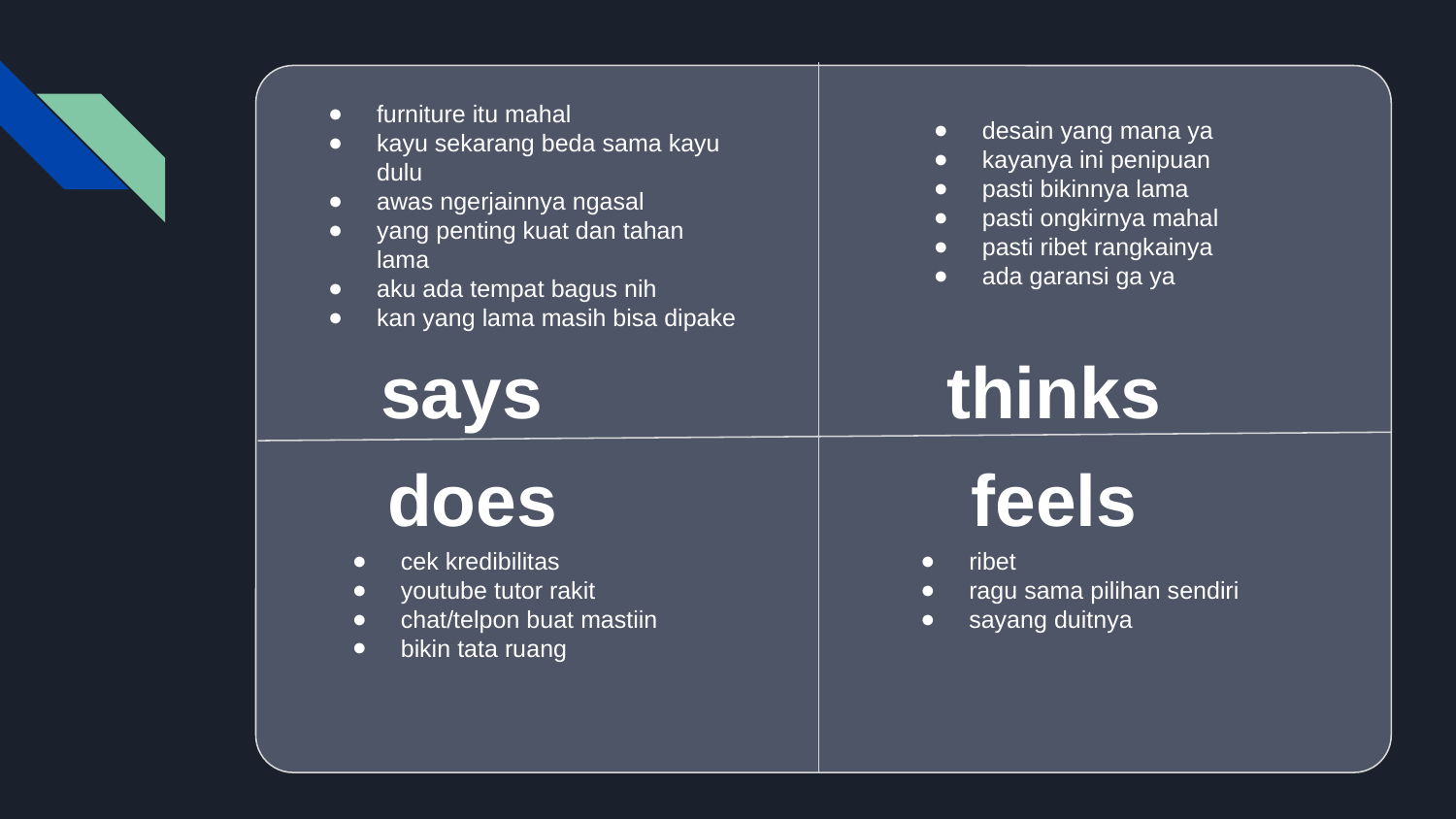

furniture itu mahal
kayu sekarang beda sama kayu dulu
awas ngerjainnya ngasal
yang penting kuat dan tahan lama
aku ada tempat bagus nih
kan yang lama masih bisa dipake
desain yang mana ya
kayanya ini penipuan
pasti bikinnya lama
pasti ongkirnya mahal
pasti ribet rangkainya
ada garansi ga ya
says
thinks
does
feels
cek kredibilitas
youtube tutor rakit
chat/telpon buat mastiin
bikin tata ruang
ribet
ragu sama pilihan sendiri
sayang duitnya